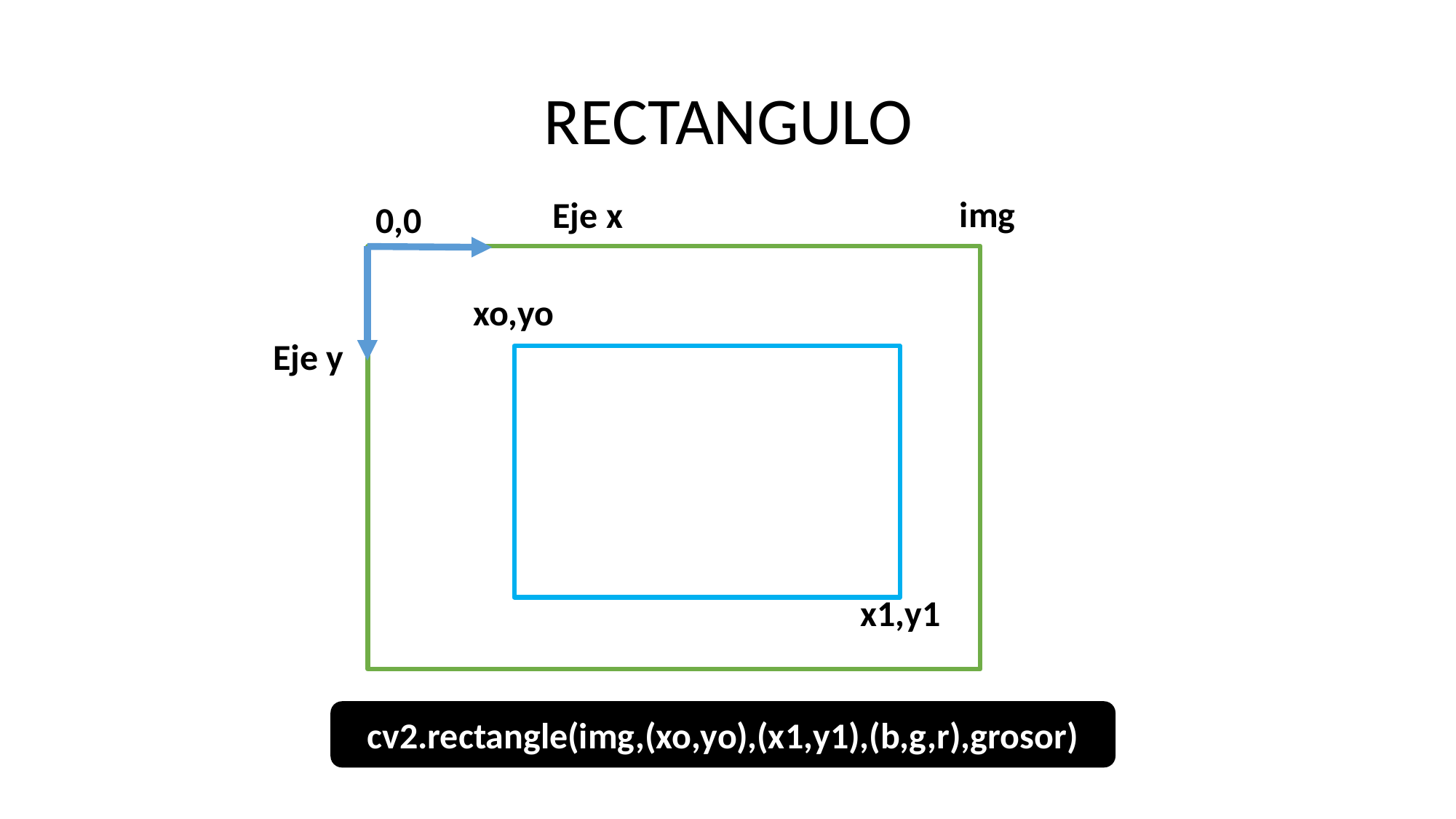

# RECTANGULO
img
Eje x
0,0

xo,yo
Eje y

x1,y1
cv2.rectangle(img,(xo,yo),(x1,y1),(b,g,r),grosor)